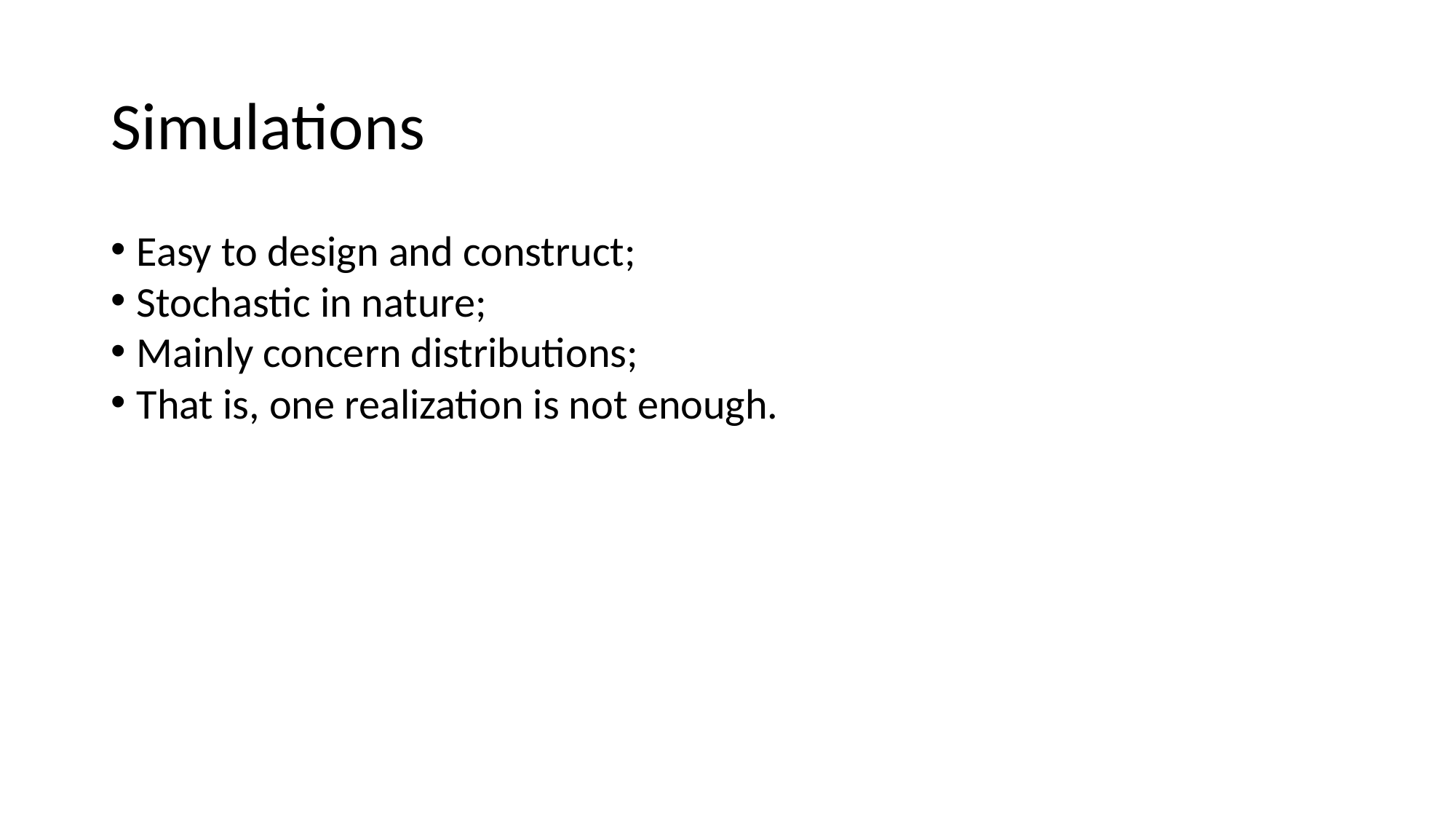

Simulations
Easy to design and construct;
Stochastic in nature;
Mainly concern distributions;
That is, one realization is not enough.